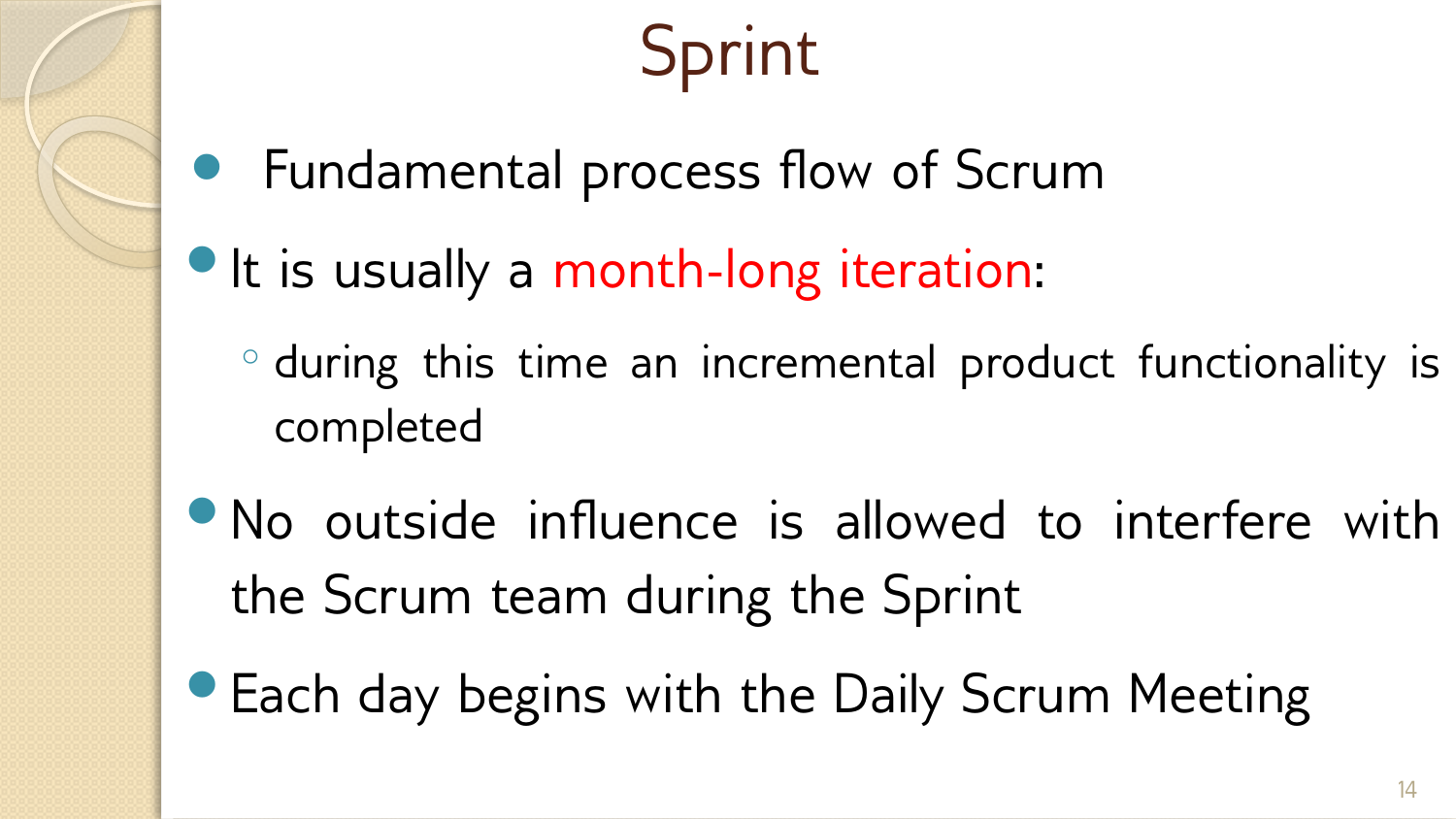

# Sprint
Fundamental process flow of Scrum
It is usually a month-long iteration:
during this time an incremental product functionality is completed
No outside influence is allowed to interfere with the Scrum team during the Sprint
Each day begins with the Daily Scrum Meeting

14